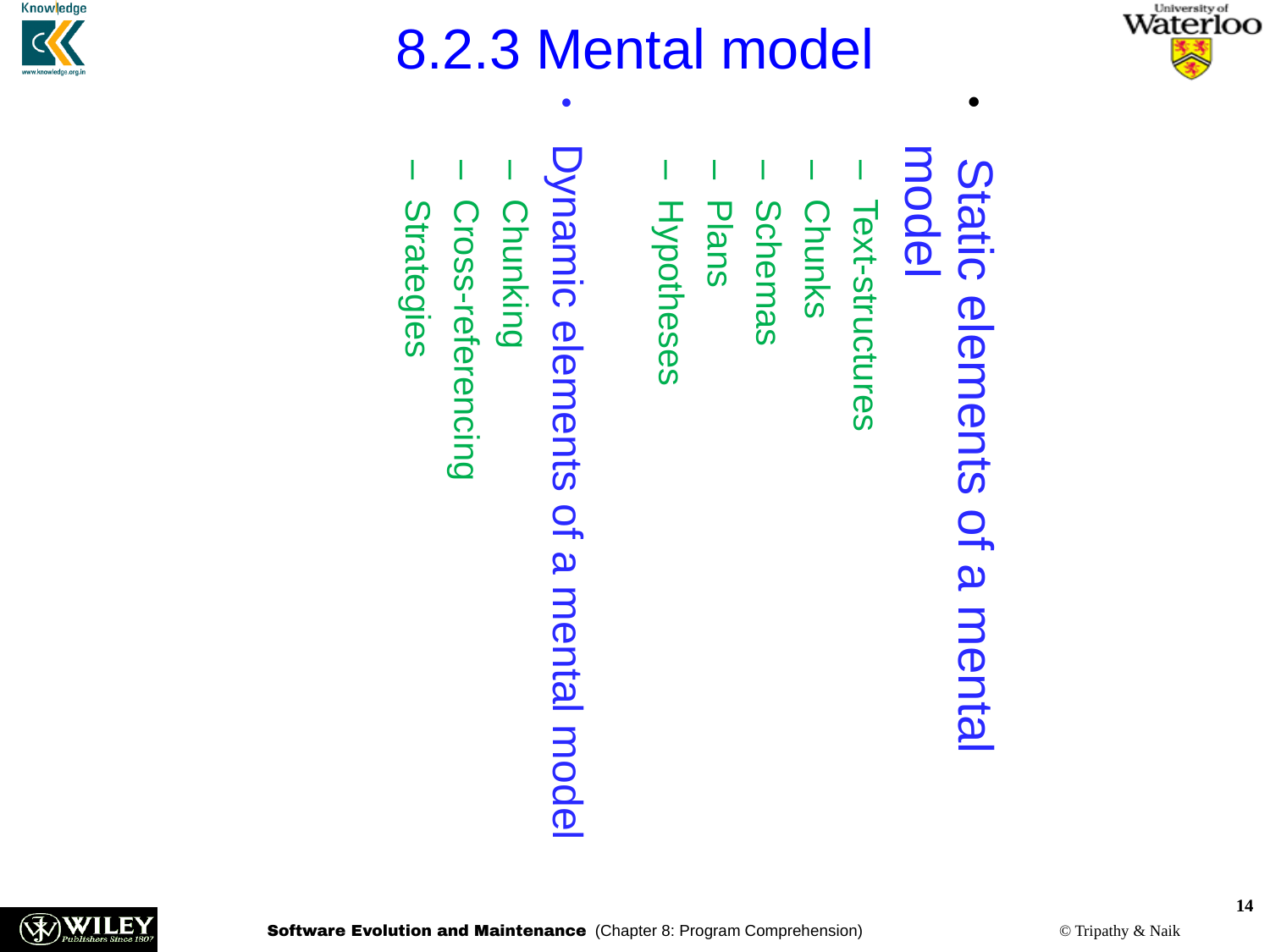

8.2.3 Mental model
 Static elements of a mental model
Text-structures
Chunks
Schemas
Plans
Hypotheses

Dynamic elements of a mental model
Chunking
Cross-referencing
Strategies

14